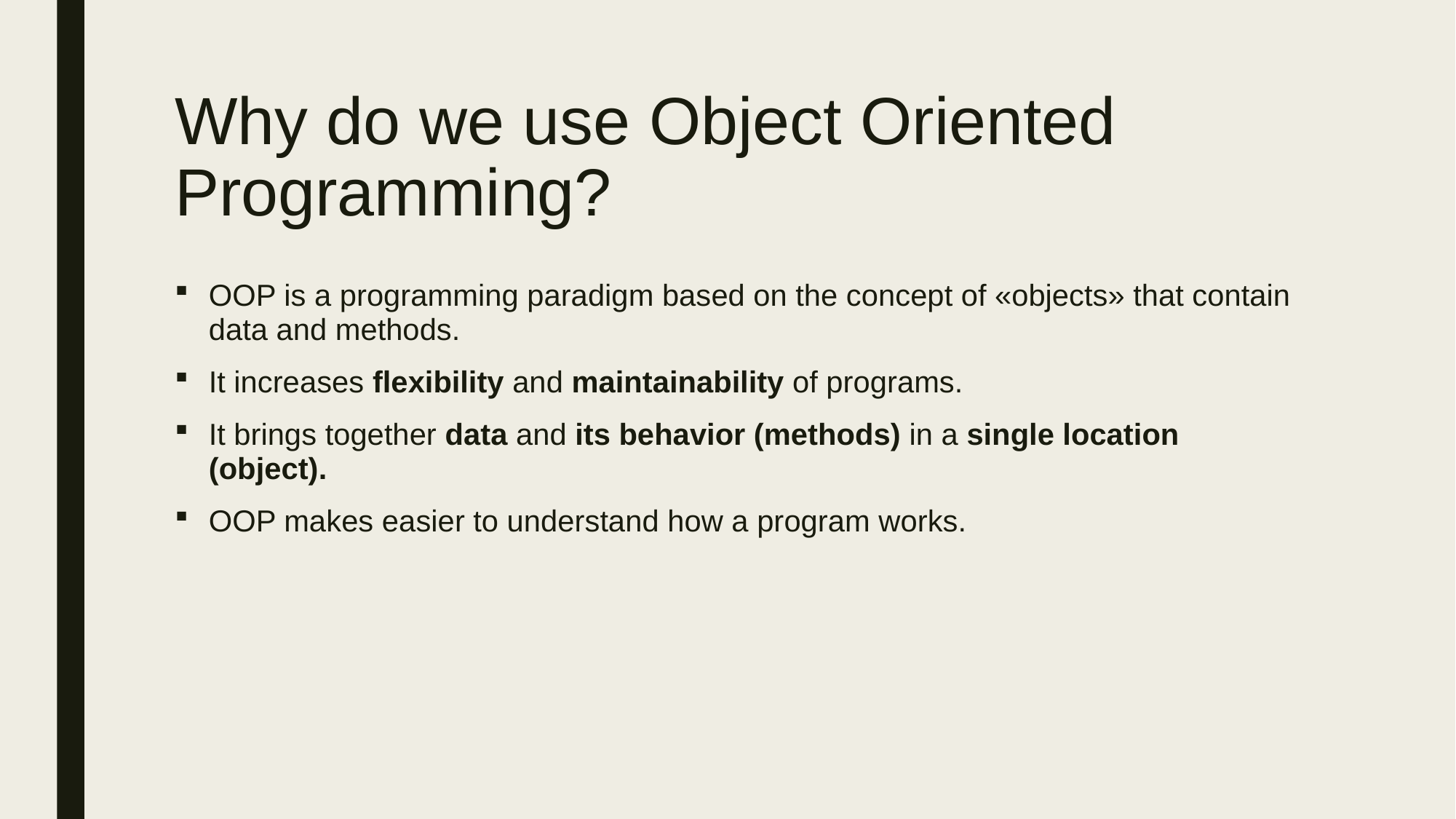

# Why do we use Object Oriented Programming?
OOP is a programming paradigm based on the concept of «objects» that contain data and methods.
It increases flexibility and maintainability of programs.
It brings together data and its behavior (methods) in a single location (object).
OOP makes easier to understand how a program works.